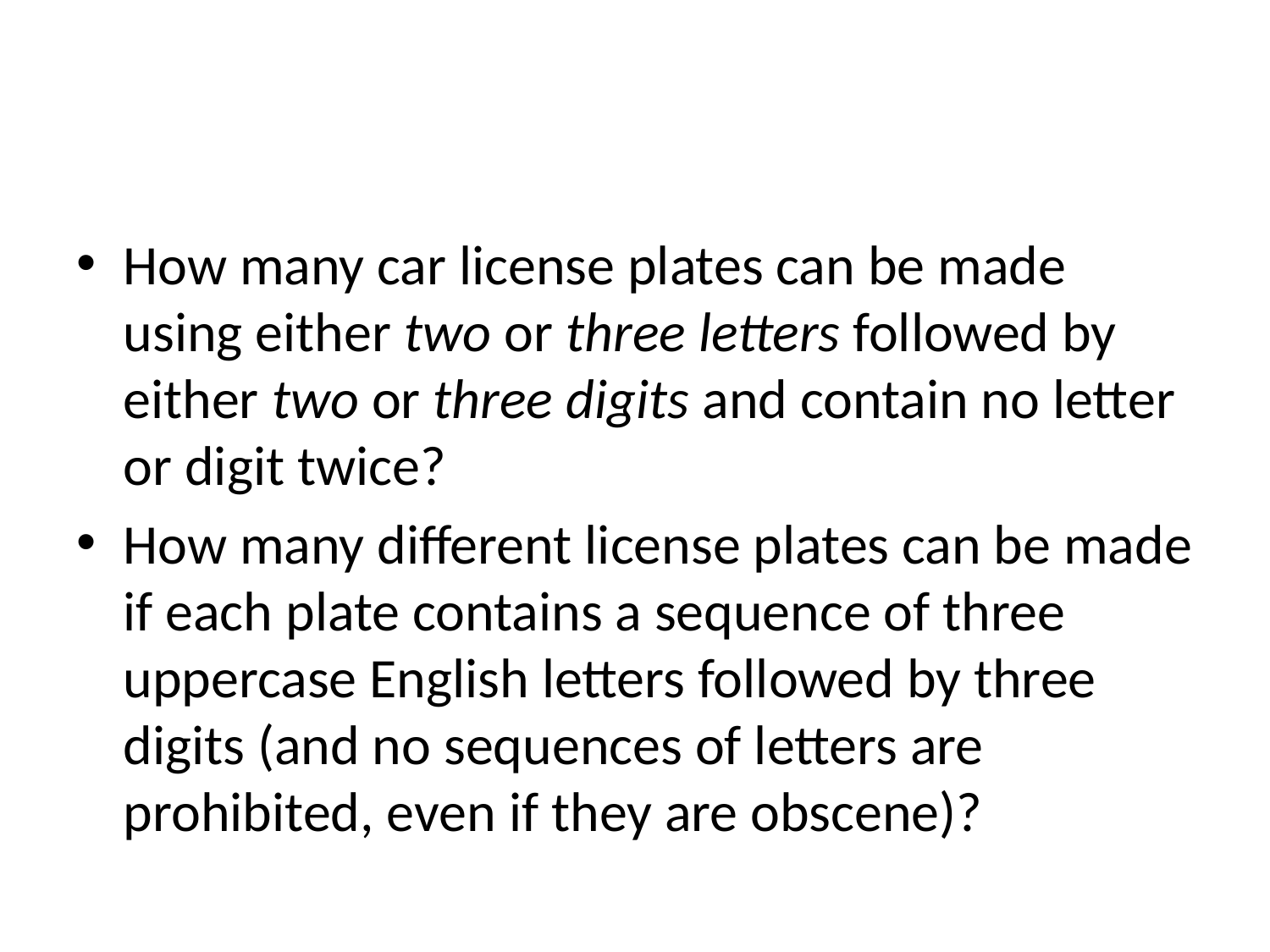

#
How many car license plates can be made using either two or three letters followed by either two or three digits and contain no letter or digit twice?
How many different license plates can be made if each plate contains a sequence of three uppercase English letters followed by three digits (and no sequences of letters are prohibited, even if they are obscene)?